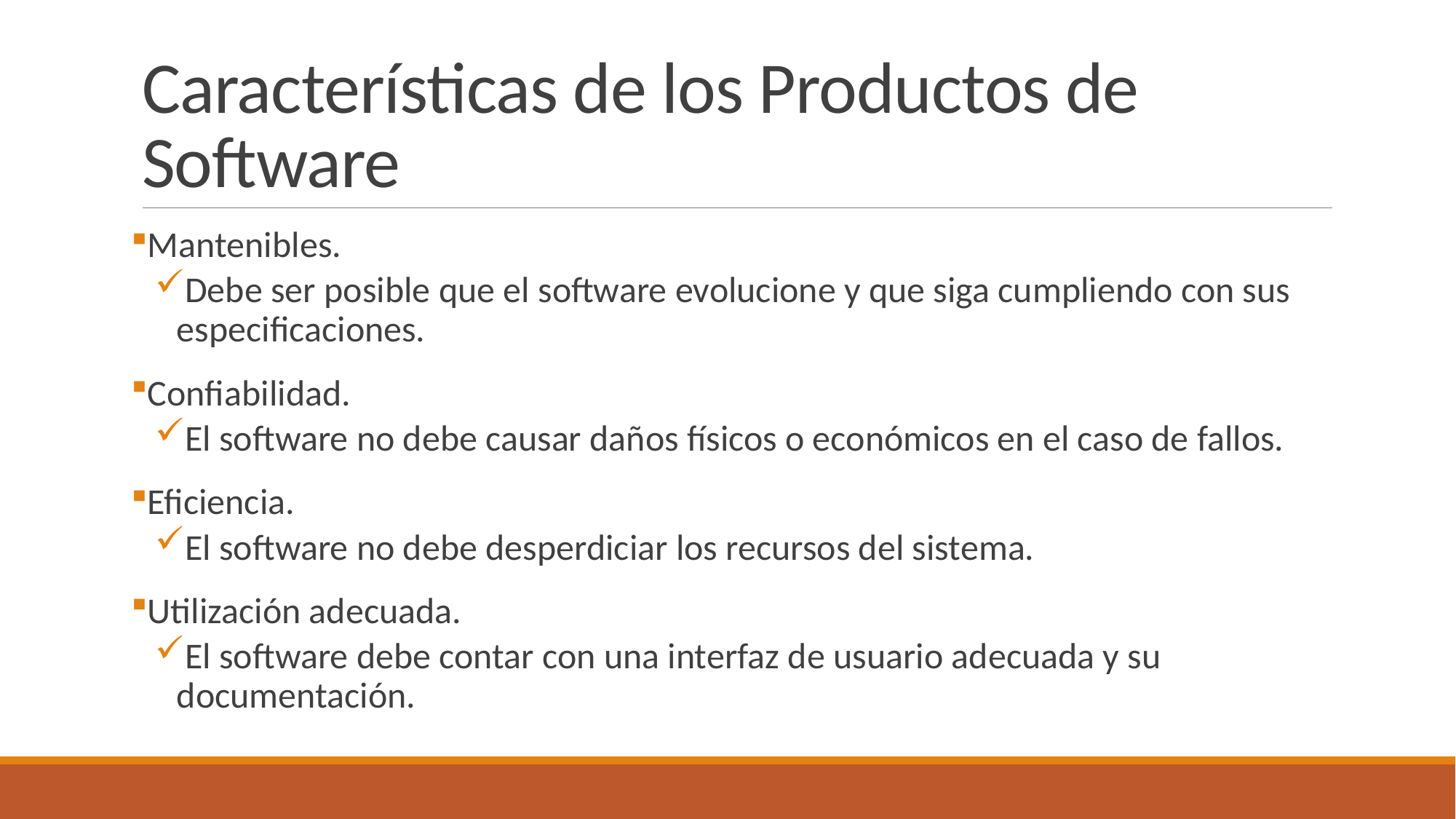

# Características de los Productos de Software
Mantenibles.
Debe ser posible que el software evolucione y que siga cumpliendo con sus especificaciones.
Confiabilidad.
El software no debe causar daños físicos o económicos en el caso de fallos.
Eficiencia.
El software no debe desperdiciar los recursos del sistema.
Utilización adecuada.
El software debe contar con una interfaz de usuario adecuada y su documentación.